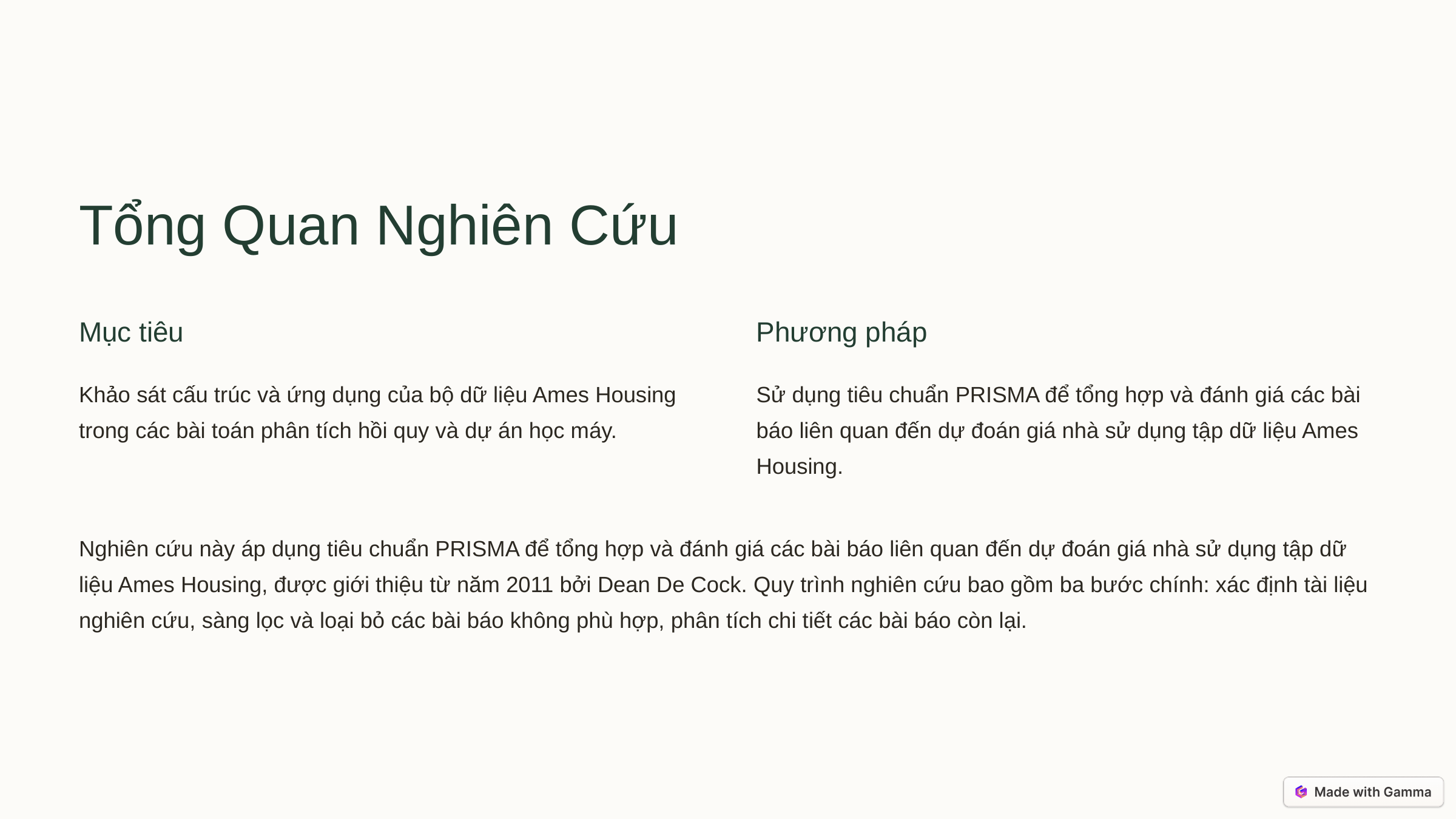

Tổng Quan Nghiên Cứu
Mục tiêu
Phương pháp
Khảo sát cấu trúc và ứng dụng của bộ dữ liệu Ames Housing trong các bài toán phân tích hồi quy và dự án học máy.
Sử dụng tiêu chuẩn PRISMA để tổng hợp và đánh giá các bài báo liên quan đến dự đoán giá nhà sử dụng tập dữ liệu Ames Housing.
Nghiên cứu này áp dụng tiêu chuẩn PRISMA để tổng hợp và đánh giá các bài báo liên quan đến dự đoán giá nhà sử dụng tập dữ liệu Ames Housing, được giới thiệu từ năm 2011 bởi Dean De Cock. Quy trình nghiên cứu bao gồm ba bước chính: xác định tài liệu nghiên cứu, sàng lọc và loại bỏ các bài báo không phù hợp, phân tích chi tiết các bài báo còn lại.